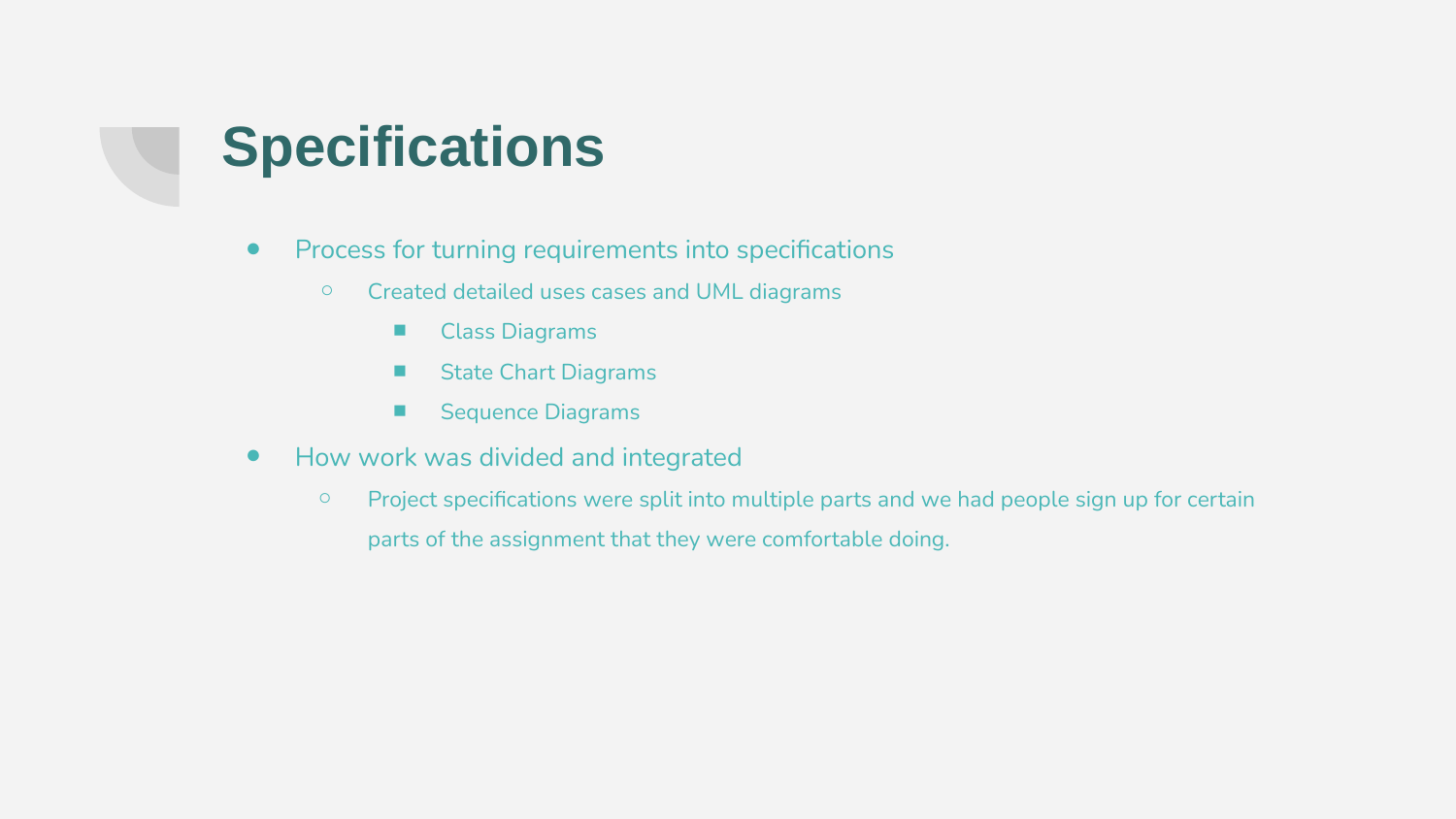

# Specifications
Process for turning requirements into specifications
Created detailed uses cases and UML diagrams
Class Diagrams
State Chart Diagrams
Sequence Diagrams
How work was divided and integrated
Project specifications were split into multiple parts and we had people sign up for certain parts of the assignment that they were comfortable doing.